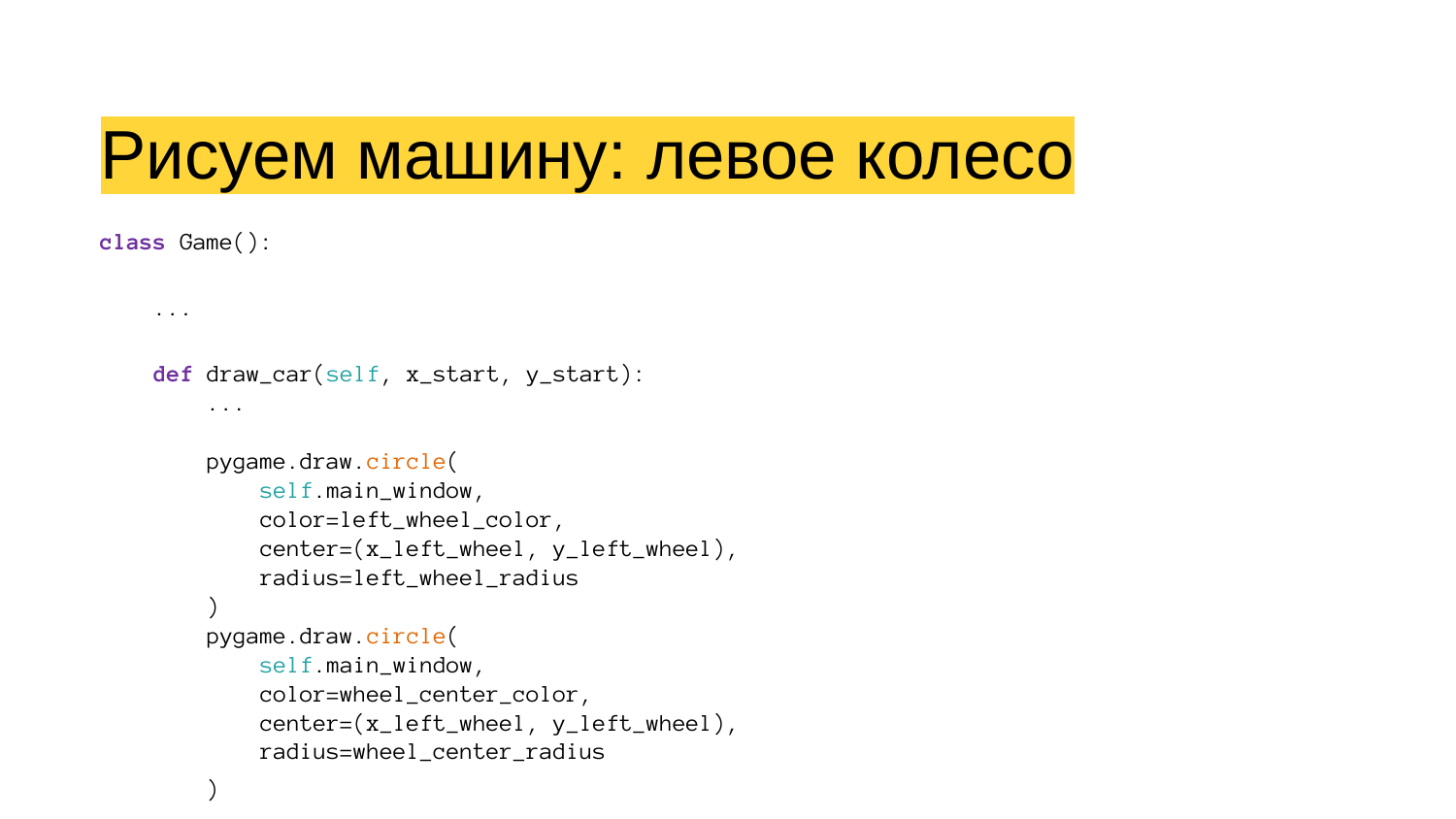

Рисуем машину: левое колесо
class Game():

    ...

    def draw_car(self, x_start, y_start):
        ...

        pygame.draw.circle(
            self.main_window,
            color=left_wheel_color,
            center=(x_left_wheel, y_left_wheel),
            radius=left_wheel_radius
        )
        pygame.draw.circle(
            self.main_window,
            color=wheel_center_color,
            center=(x_left_wheel, y_left_wheel),
            radius=wheel_center_radius
      )